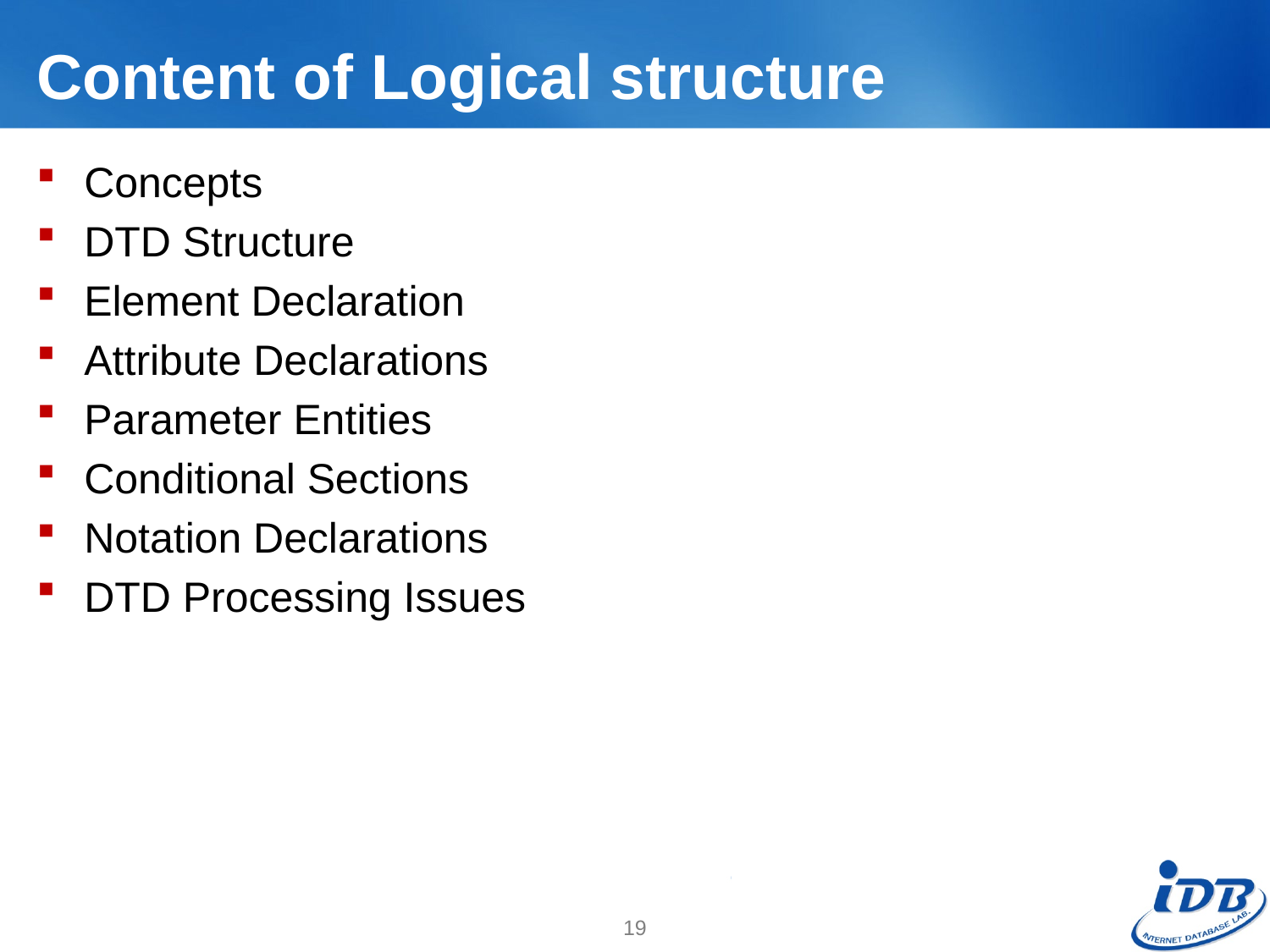

# Content of Logical structure
Concepts
DTD Structure
Element Declaration
Attribute Declarations
Parameter Entities
Conditional Sections
Notation Declarations
DTD Processing Issues
19